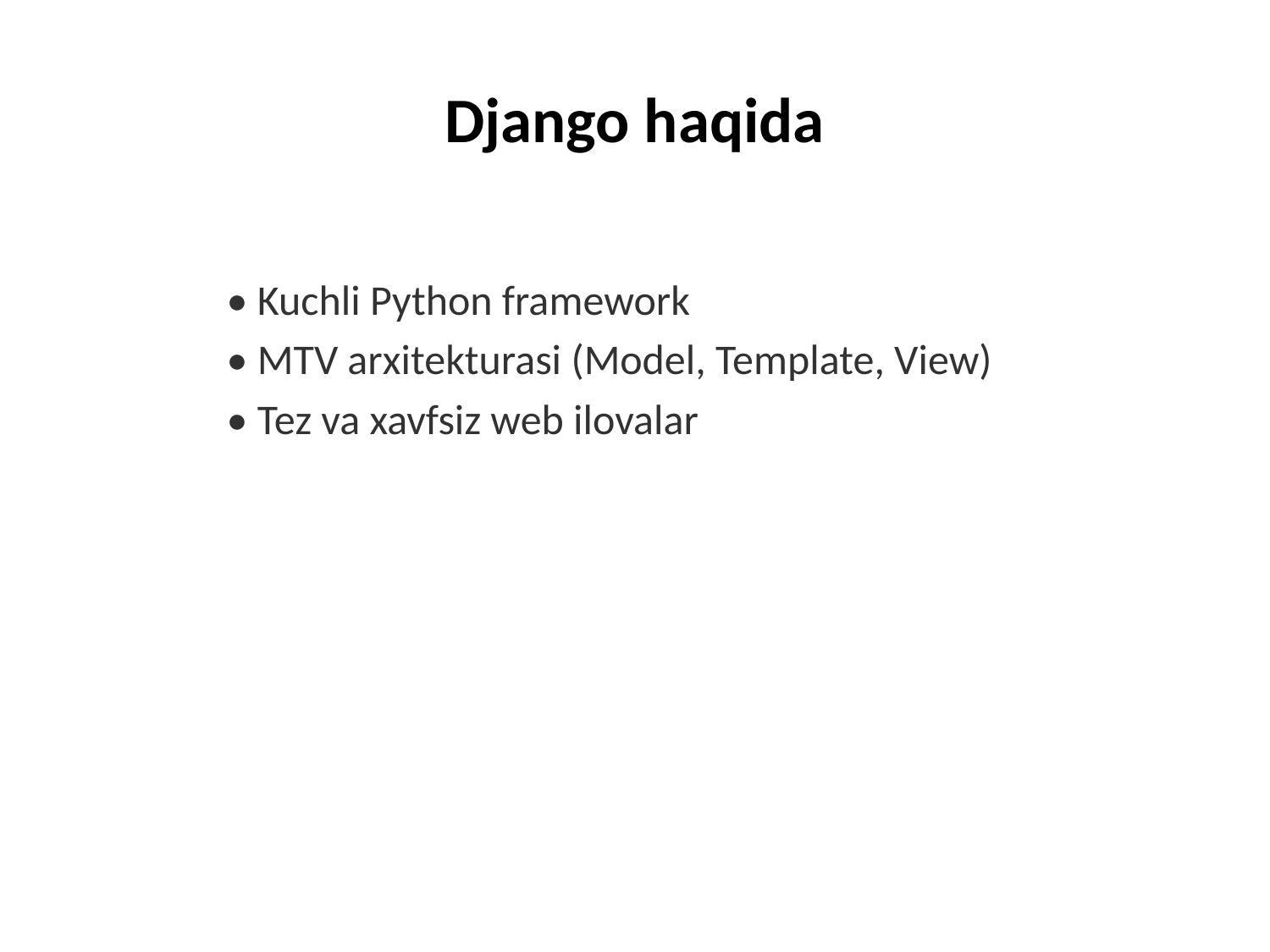

# Django haqida

• Kuchli Python framework
• MTV arxitekturasi (Model, Template, View)
• Tez va xavfsiz web ilovalar